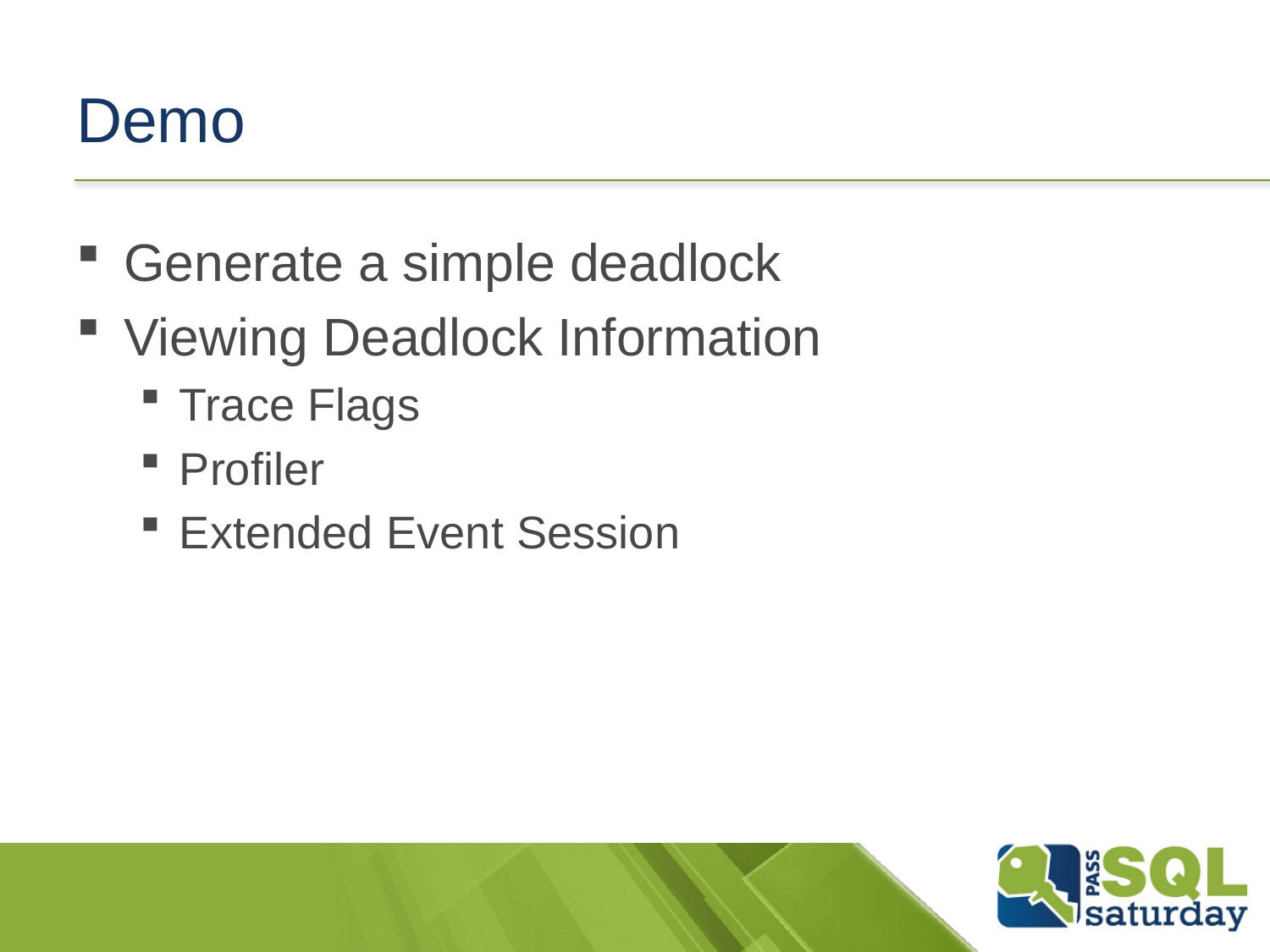

# Demo
Generate a simple deadlock
Viewing Deadlock Information
Trace Flags
Profiler
Extended Event Session